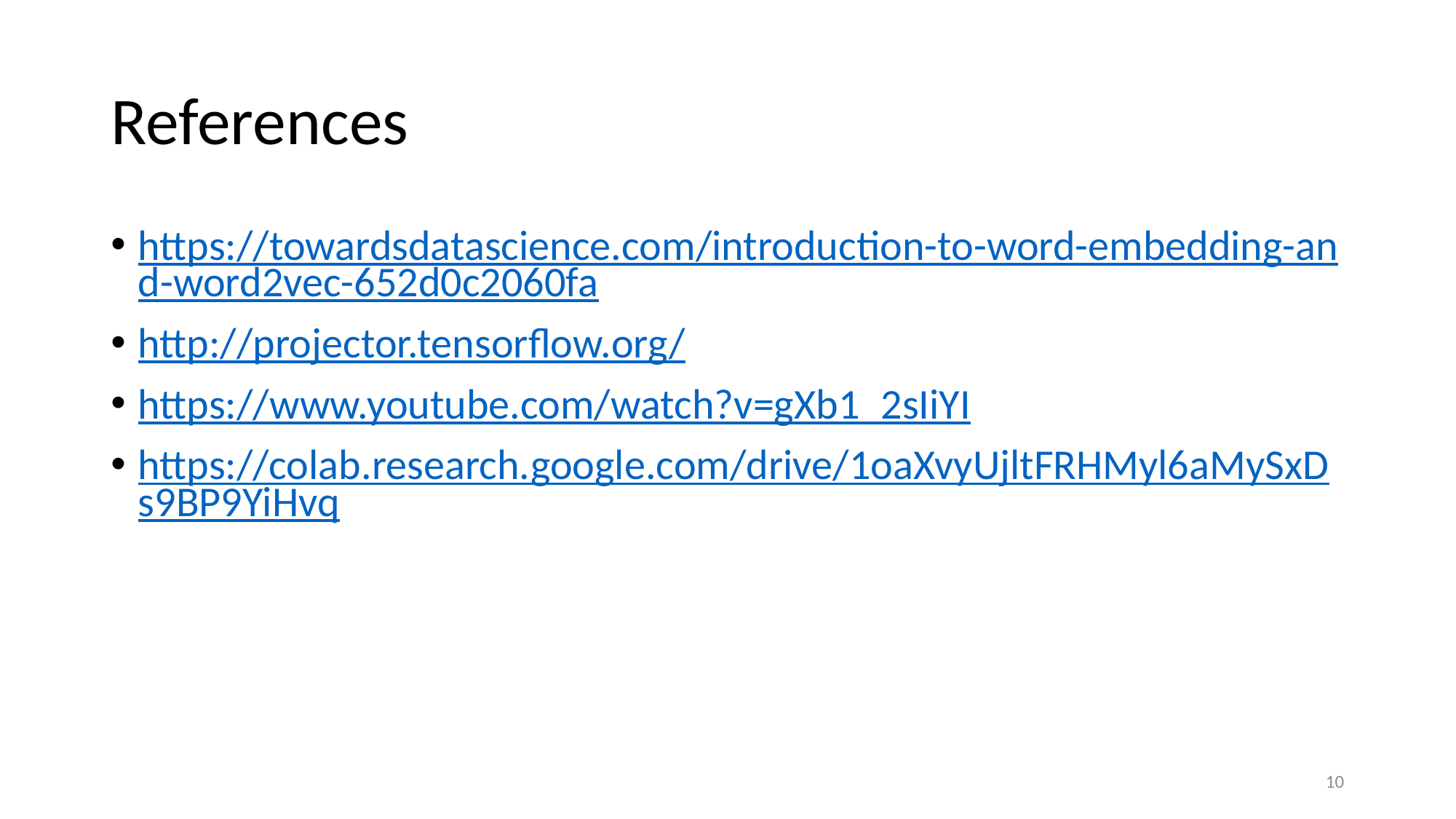

# References
https://towardsdatascience.com/introduction-to-word-embedding-and-word2vec-652d0c2060fa
http://projector.tensorflow.org/
https://www.youtube.com/watch?v=gXb1_2sIiYI
https://colab.research.google.com/drive/1oaXvyUjltFRHMyl6aMySxDs9BP9YiHvq

10